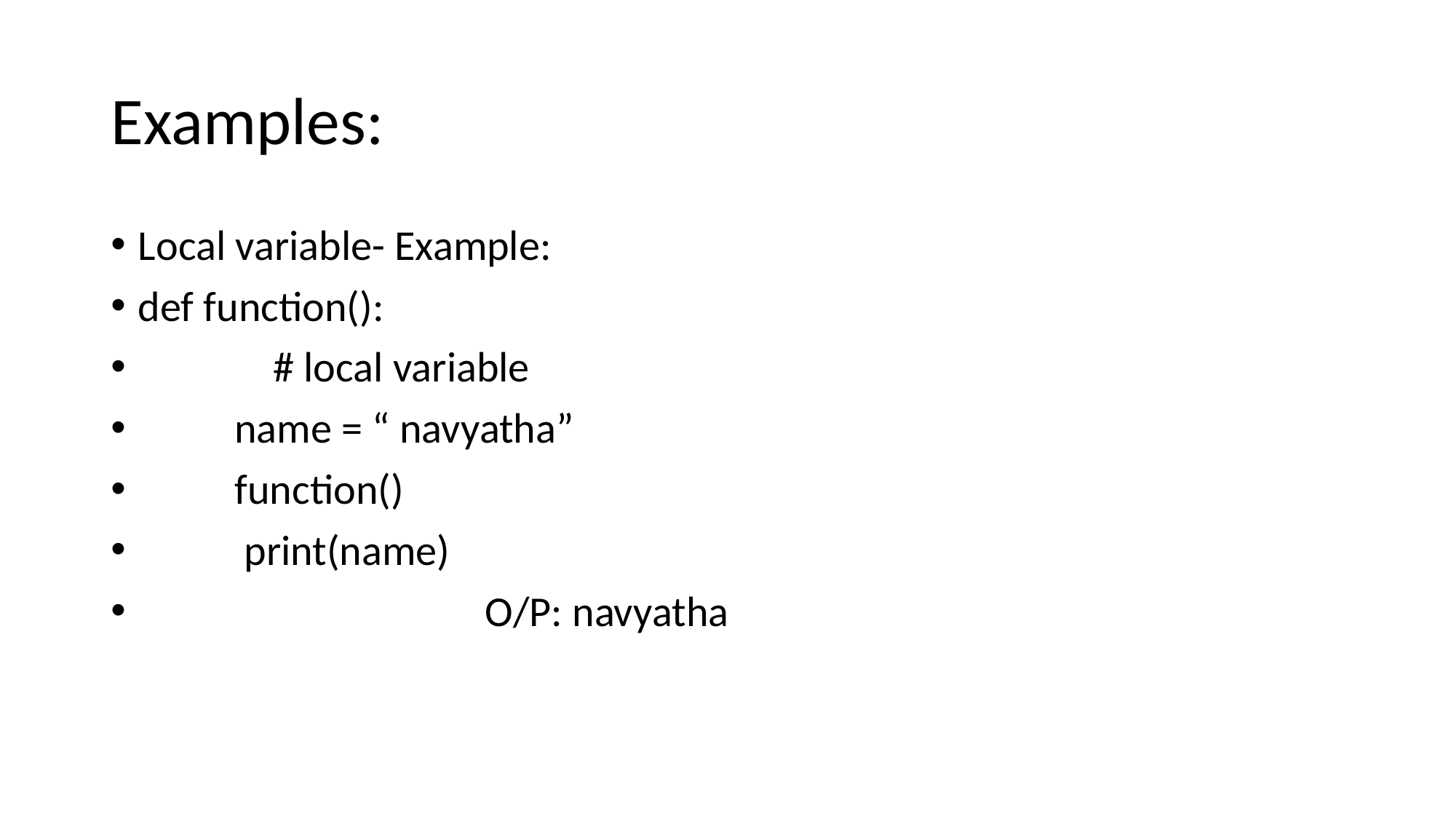

# Examples:
Local variable- Example:
def function():
              # local variable
          name = “ navyatha”
          function()
           print(name)
                                    O/P: navyatha